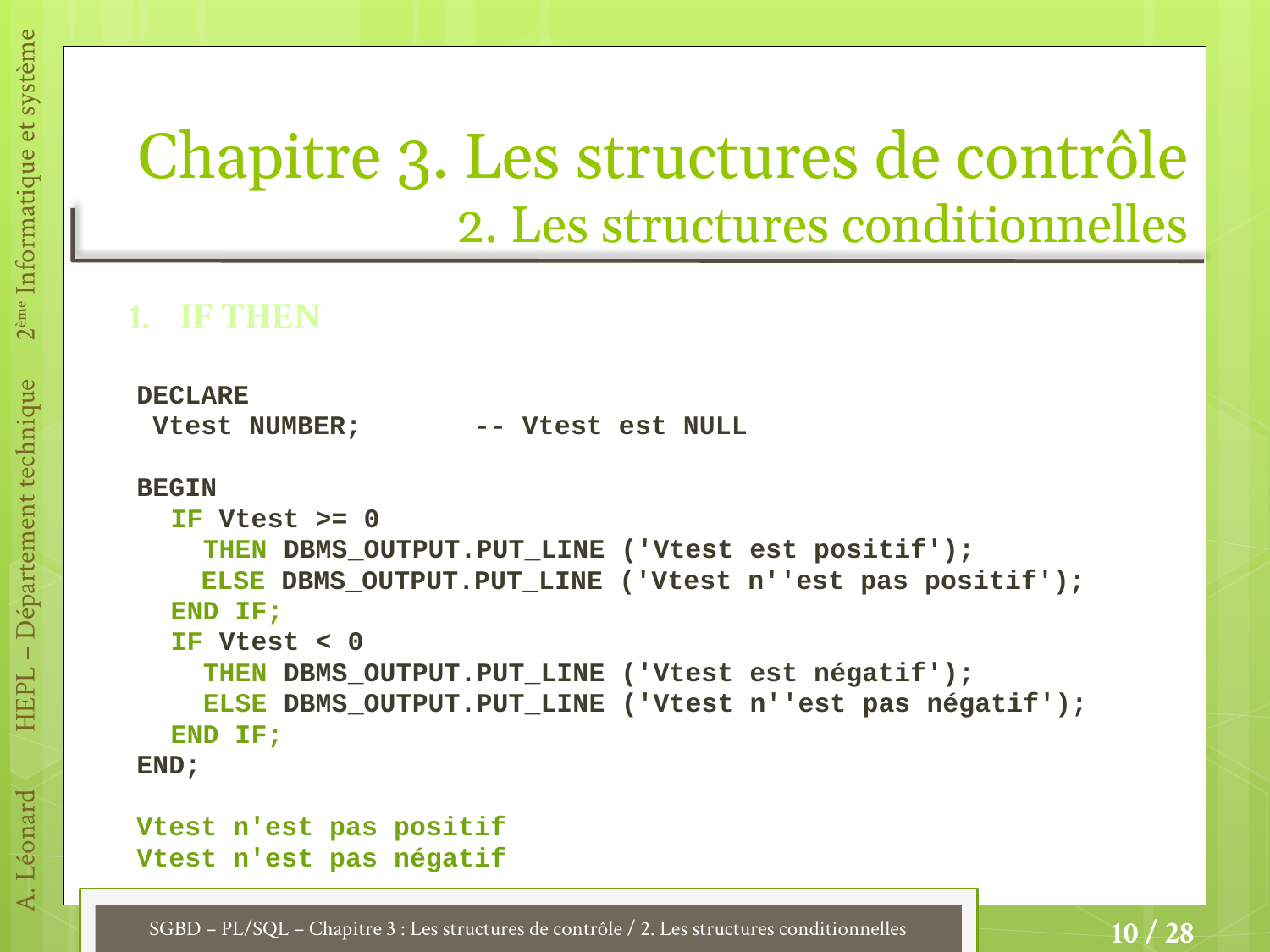

# Chapitre 3. Les structures de contrôle 2. Les structures conditionnelles
1.    IF THEN

DECLARE
 Vtest NUMBER;       -- Vtest est NULL

BEGIN
	IF Vtest >= 0
	  THEN DBMS_OUTPUT.PUT_LINE ('Vtest est positif');
    ELSE DBMS_OUTPUT.PUT_LINE ('Vtest n''est pas positif');
 	END IF;
	IF Vtest < 0
  	  THEN DBMS_OUTPUT.PUT_LINE ('Vtest est négatif');
 	  ELSE DBMS_OUTPUT.PUT_LINE ('Vtest n''est pas négatif');
 	END IF;
END;

Vtest n'est pas positif
Vtest n'est pas négatif
SGBD – PL/SQL – Chapitre 3 : Les structures de contrôle / 2. Les structures conditionnelles